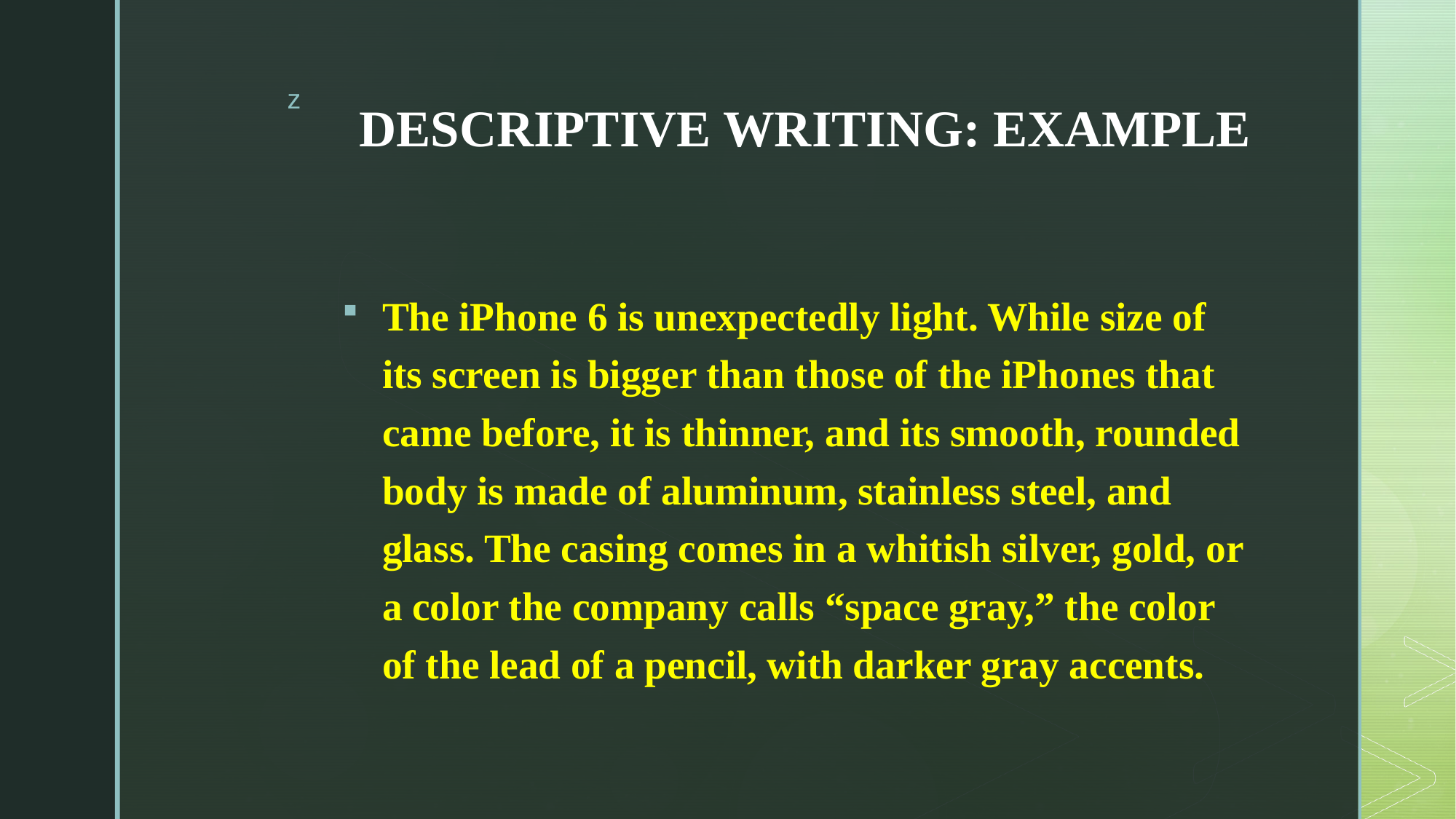

# DESCRIPTIVE WRITING: EXAMPLE
The iPhone 6 is unexpectedly light. While size of its screen is bigger than those of the iPhones that came before, it is thinner, and its smooth, rounded body is made of aluminum, stainless steel, and glass. The casing comes in a whitish silver, gold, or a color the company calls “space gray,” the color of the lead of a pencil, with darker gray accents.